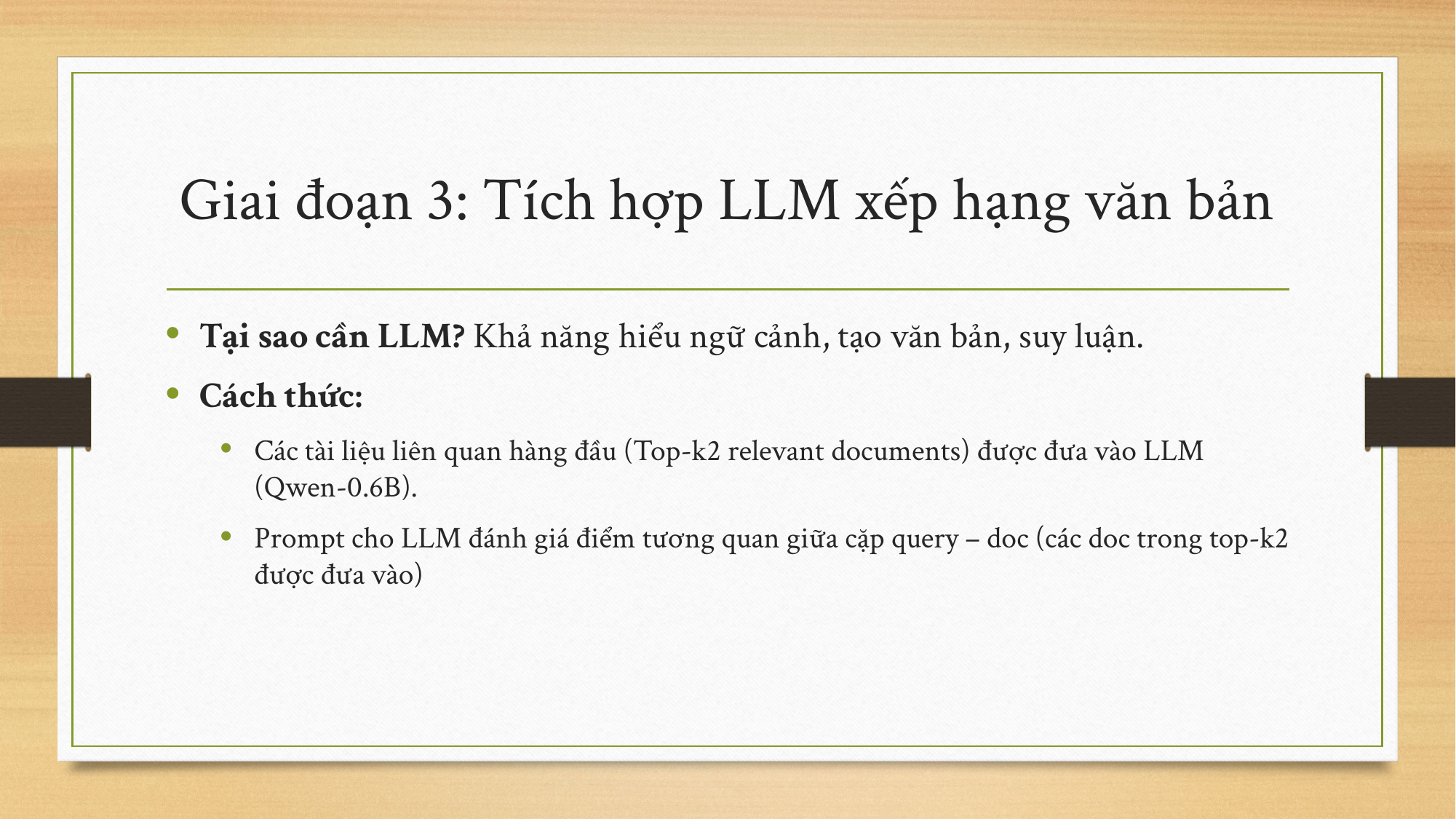

# Giai đoạn 3: Tích hợp LLM xếp hạng văn bản
Tại sao cần LLM? Khả năng hiểu ngữ cảnh, tạo văn bản, suy luận.
Cách thức:
Các tài liệu liên quan hàng đầu (Top-k2 relevant documents) được đưa vào LLM (Qwen-0.6B).
Prompt cho LLM đánh giá điểm tương quan giữa cặp query – doc (các doc trong top-k2 được đưa vào)